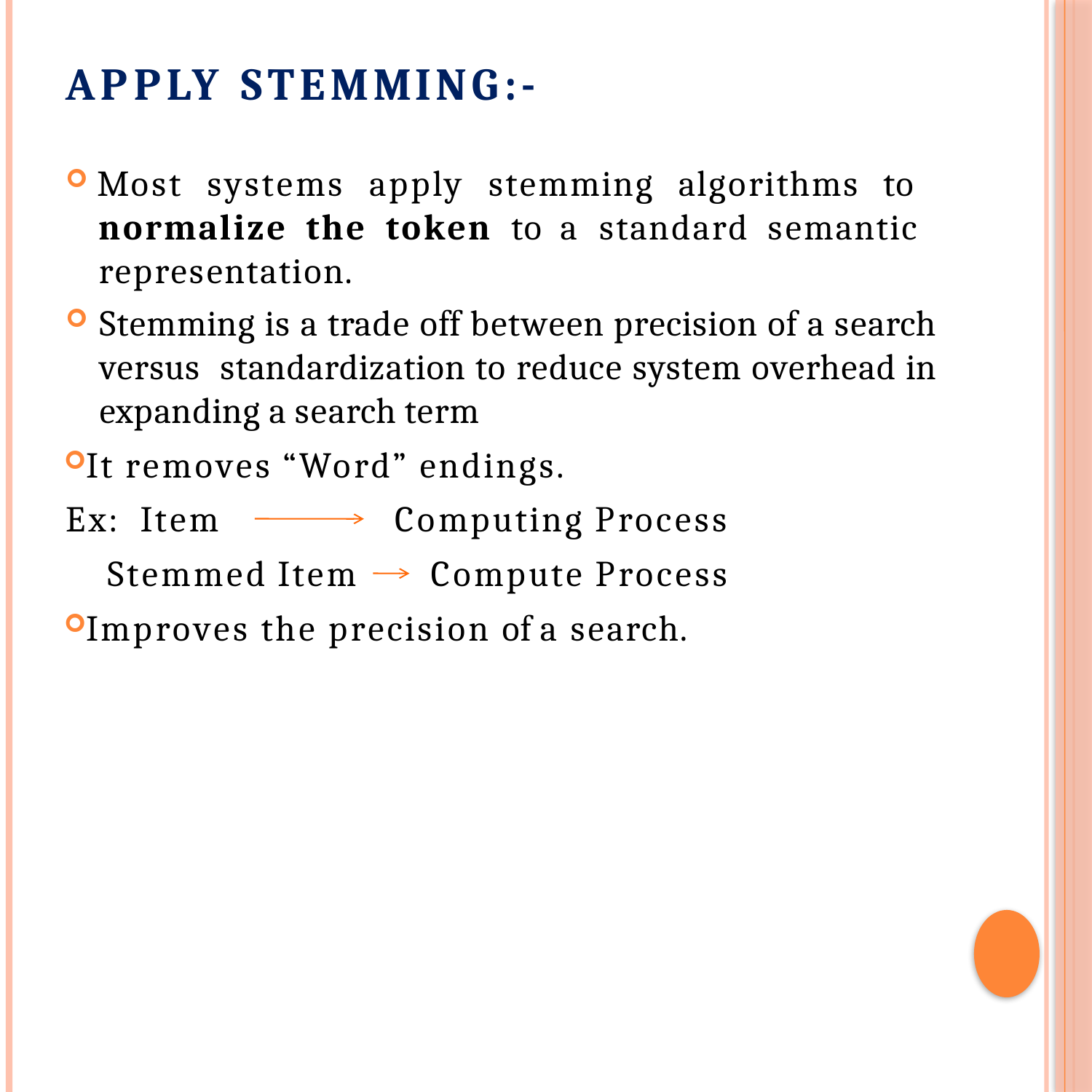

# APPLY STEMMING:-
Most systems apply stemming algorithms to  normalize the token to a standard semantic  representation.
Stemming is a trade off between precision of a search versus  standardization to reduce system overhead in expanding a search term
It removes “Word” endings.
Ex:  Item                 Computing Process
    Stemmed Item       Compute Process
Improves the precision of a search.